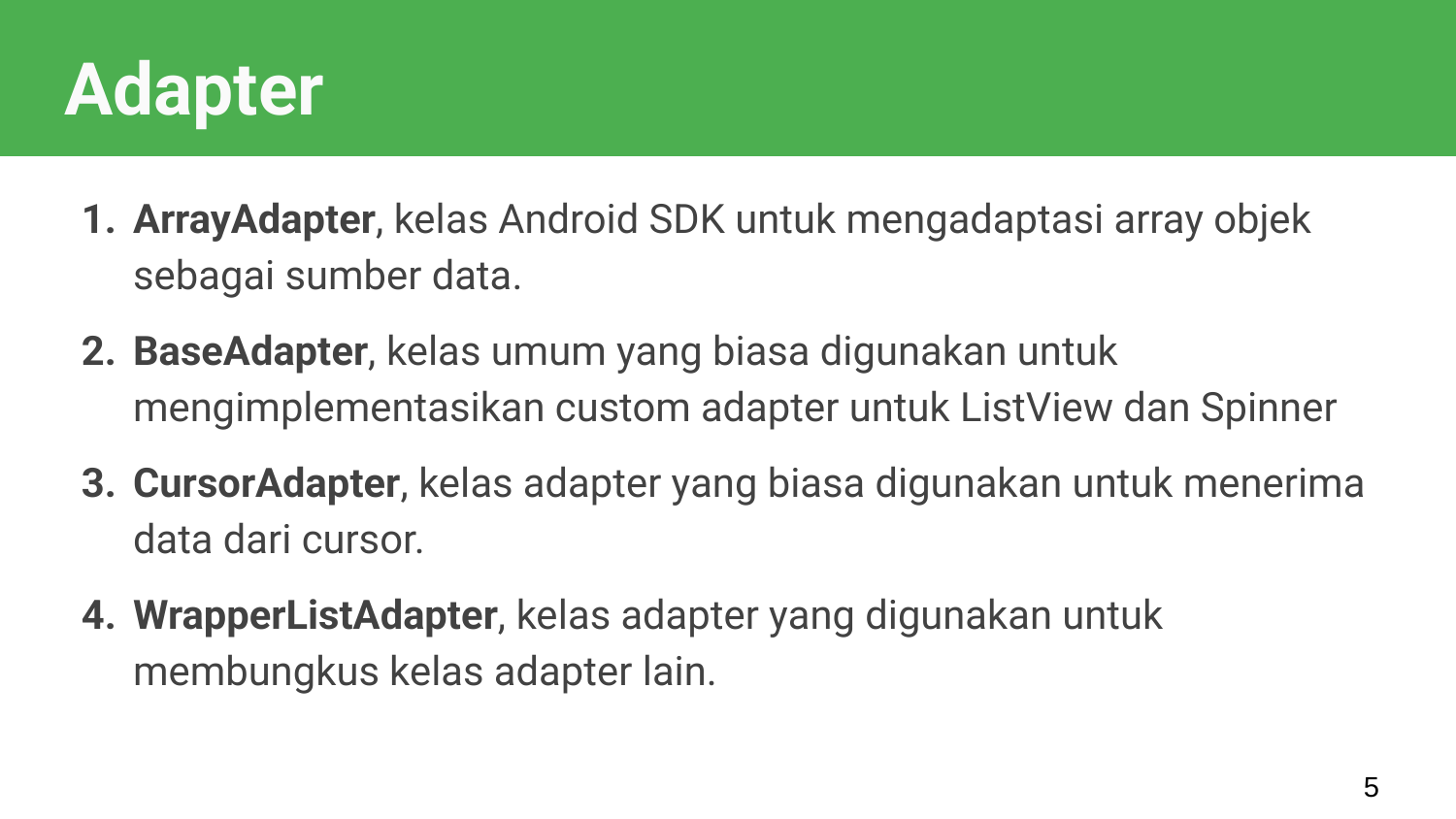

# Adapter
ArrayAdapter, kelas Android SDK untuk mengadaptasi array objek sebagai sumber data.
BaseAdapter, kelas umum yang biasa digunakan untuk mengimplementasikan custom adapter untuk ListView dan Spinner
CursorAdapter, kelas adapter yang biasa digunakan untuk menerima data dari cursor.
WrapperListAdapter, kelas adapter yang digunakan untuk membungkus kelas adapter lain.

5